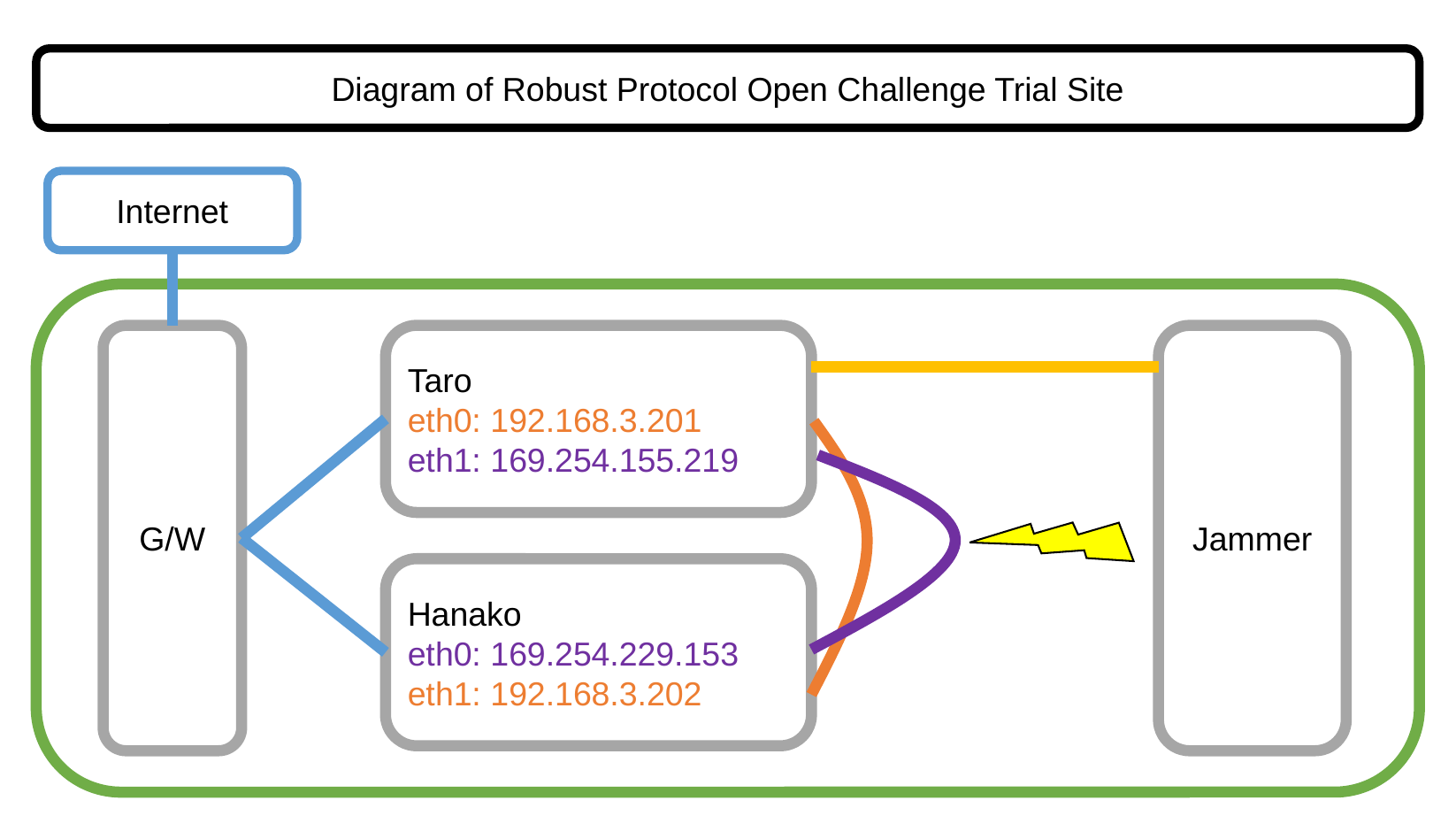

Diagram of Robust Protocol Open Challenge Trial Site
Internet

G/W
Taro
eth0: 192.168.3.201
eth1: 169.254.155.219
Jammer

Hanako
eth0: 169.254.229.153
eth1: 192.168.3.202